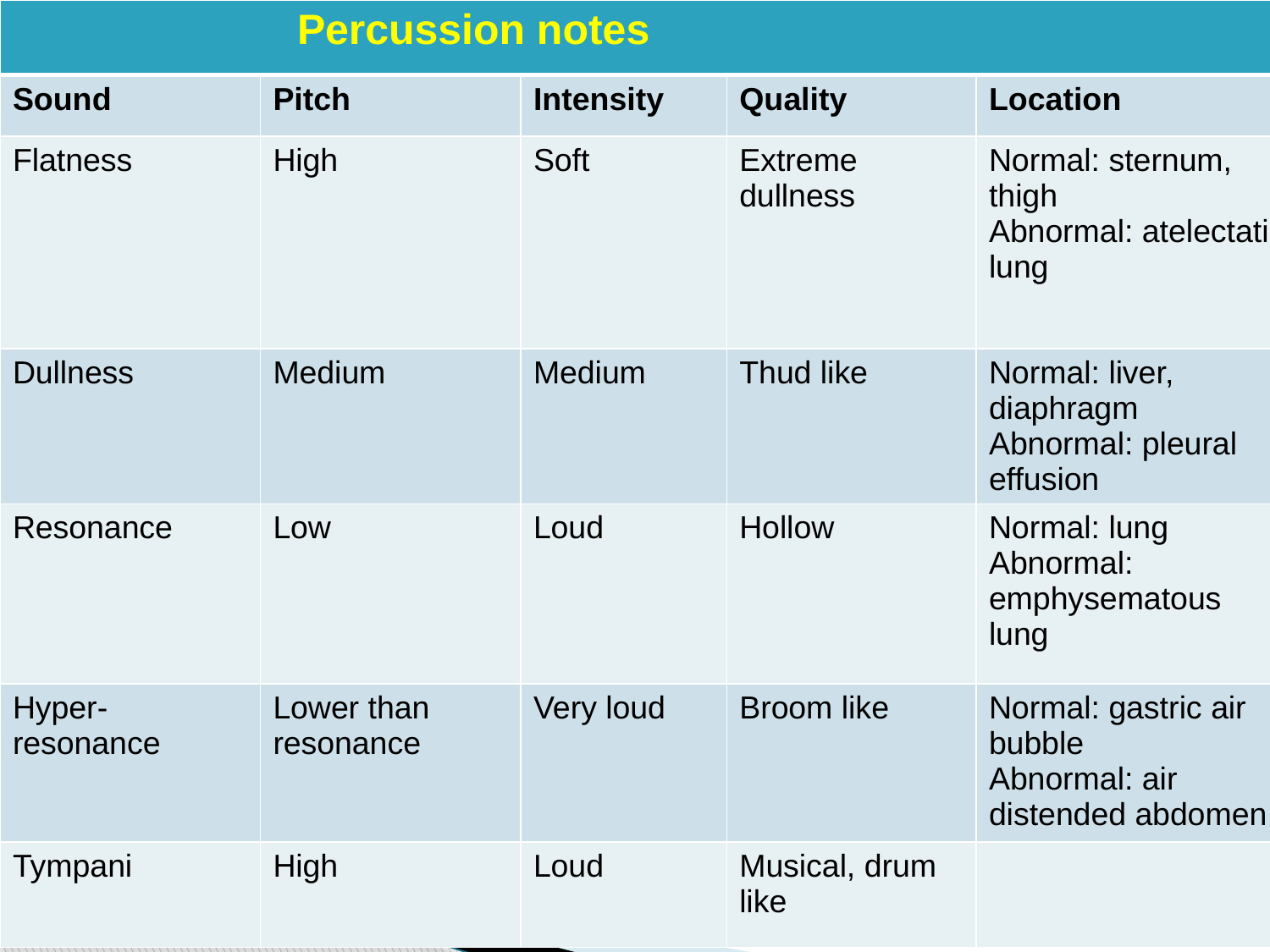

| Percussion notes |  |  |  |  |
| --- | --- | --- | --- | --- |
| Sound | Pitch | Intensity | Quality | Location |
| Flatness | High | Soft | Extreme dullness | Normal: sternum, thigh Abnormal: atelectatic lung |
| Dullness | Medium | Medium | Thud like | Normal: liver, diaphragm Abnormal: pleural effusion |
| Resonance | Low | Loud | Hollow | Normal: lung Abnormal: emphysematous lung |
| Hyper-resonance | Lower than resonance | Very loud | Broom like | Normal: gastric air bubble Abnormal: air distended abdomen |
| Tympani | High | Loud | Musical, drum like |  |